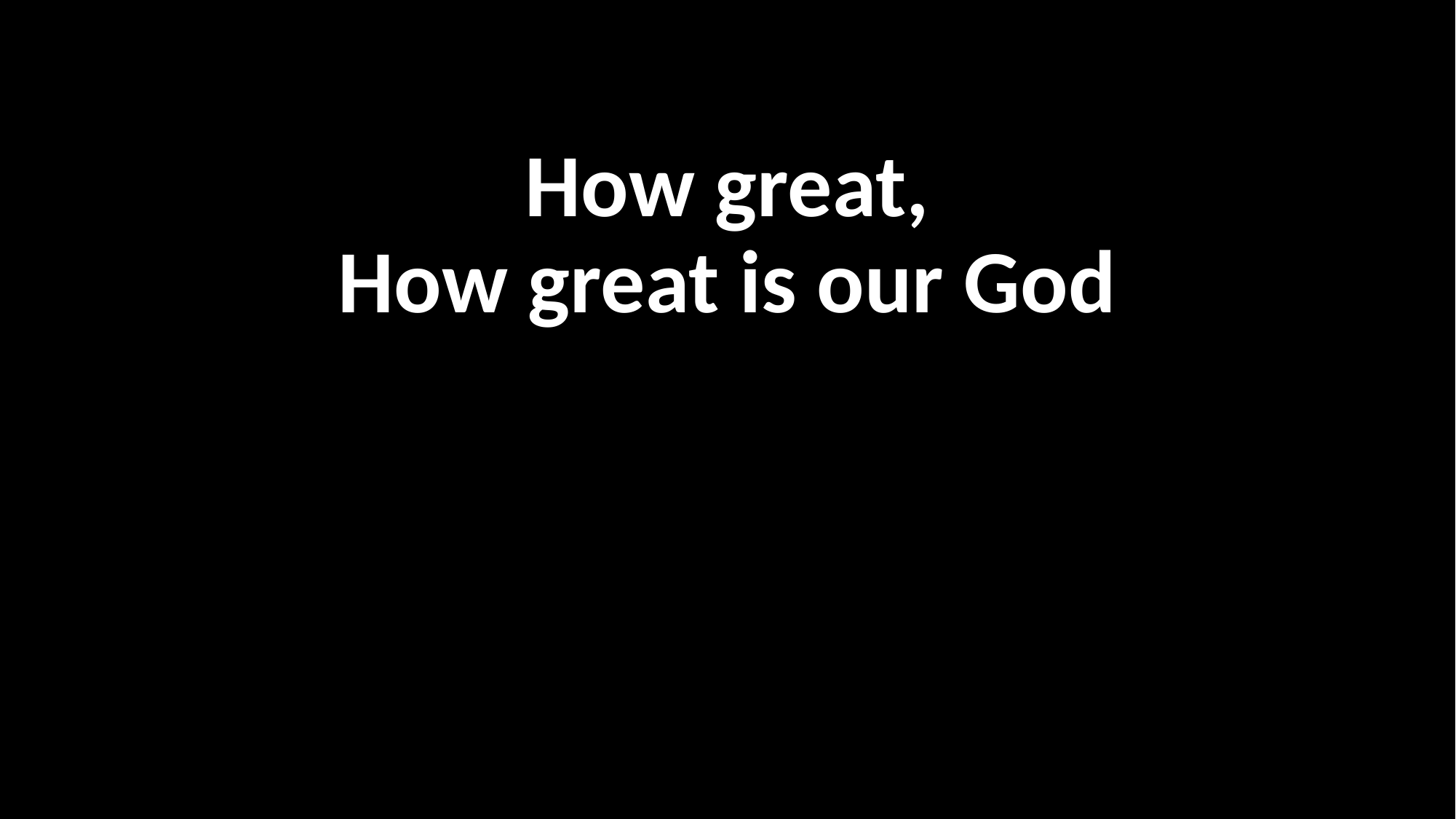

How great,
How great is our God